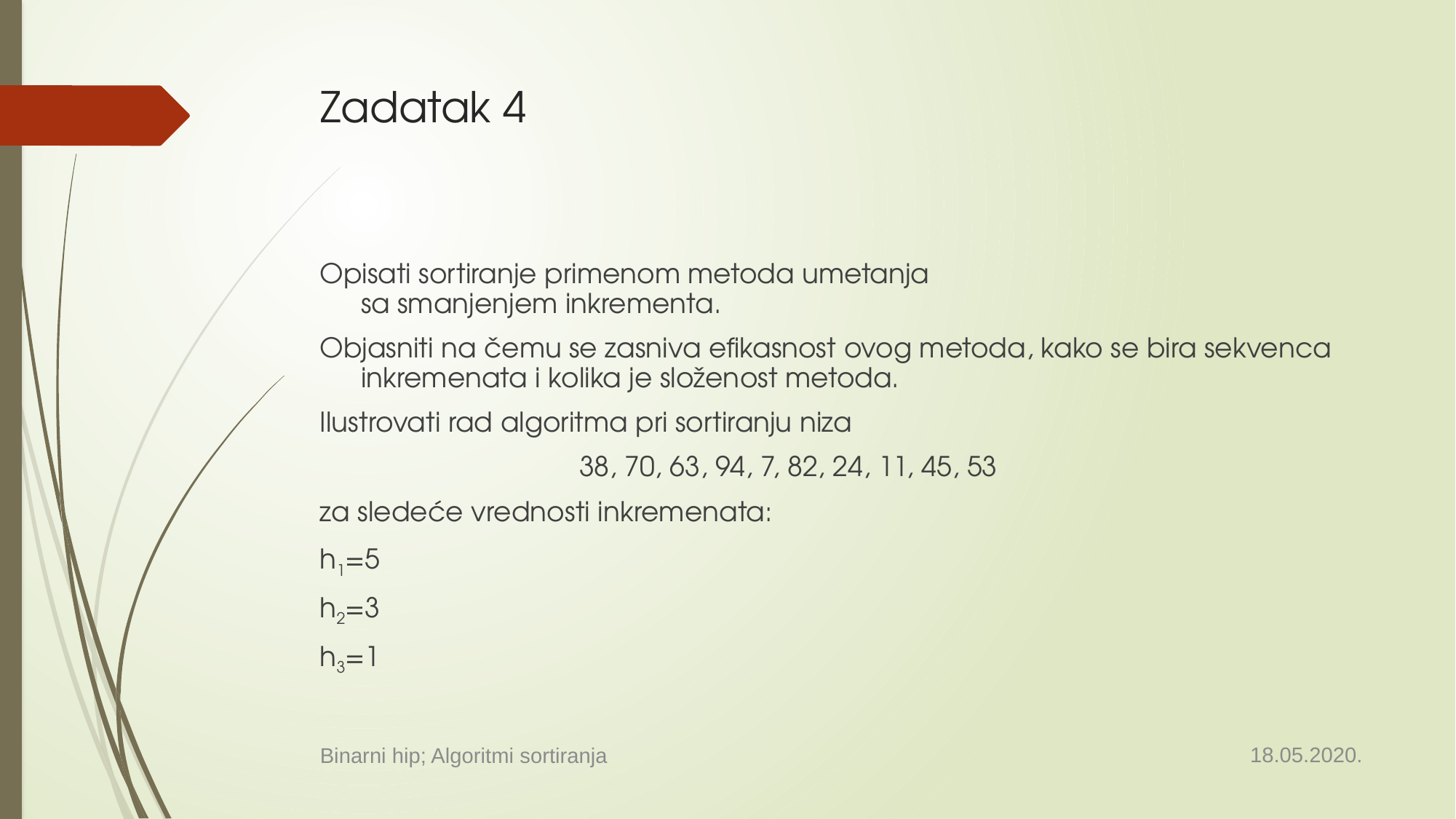

# Zadatak 4
Opisati sortiranje primenom metoda umetanja
sa smanjenjem inkrementa.
Objasniti na čemu se zasniva efikasnost ovog metoda, kako se bira sekvenca inkremenata i kolika je složenost metoda.
Ilustrovati rad algoritma pri sortiranju niza
			38, 70, 63, 94, 7, 82, 24, 11, 45, 53
za sledeće vrednosti inkremenata:
h1=5
h2=3
h3=1
18.05.2020.
Binarni hip; Algoritmi sortiranja